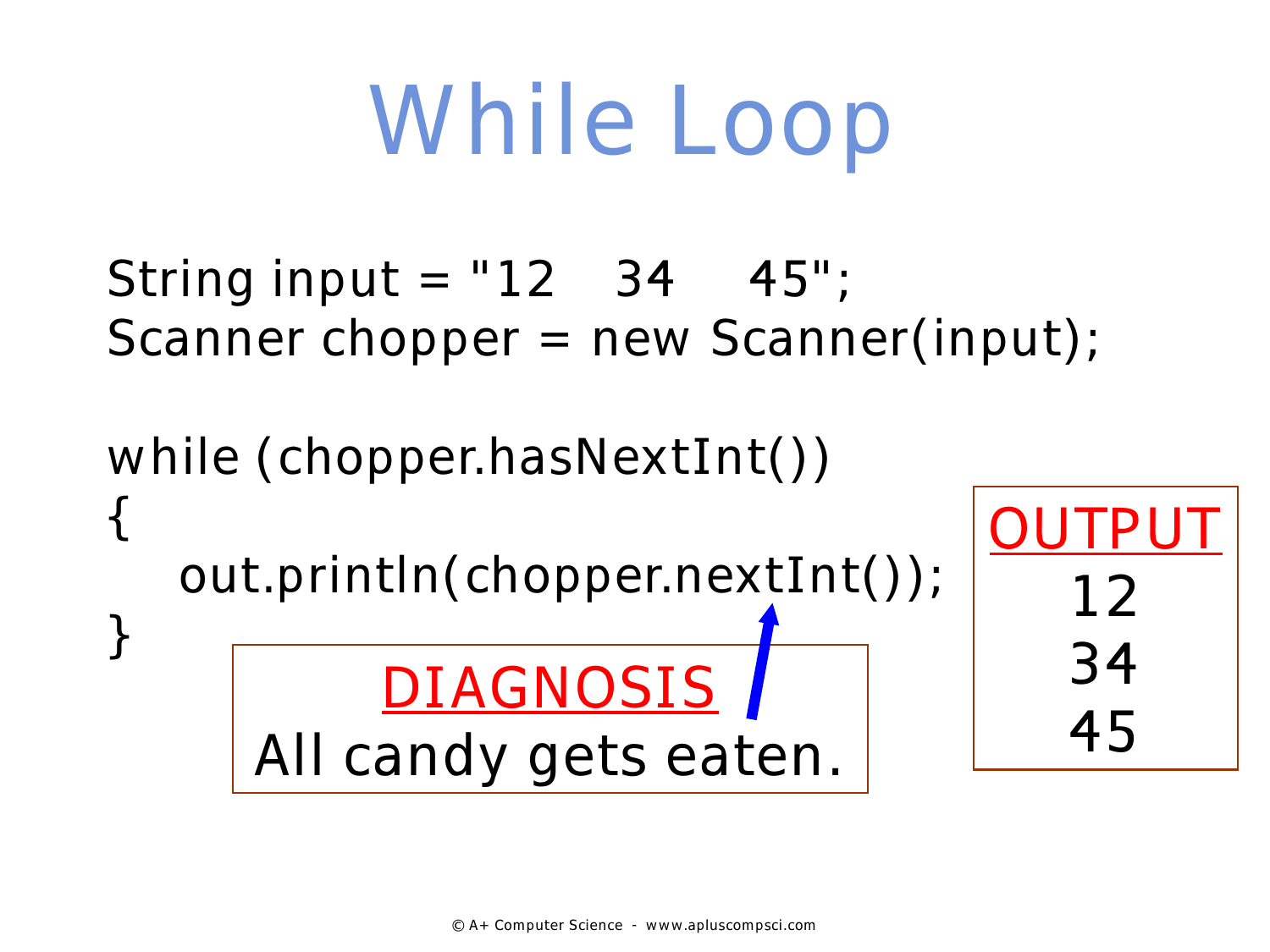

While Loop

String input = "12    34     45";
Scanner chopper = new Scanner(input);

while (chopper.hasNextInt())
{
     out.println(chopper.nextInt());
}

OUTPUT
12
34
45

DIAGNOSIS
All candy gets eaten.

© A+ Computer Science  -  www.apluscompsci.com